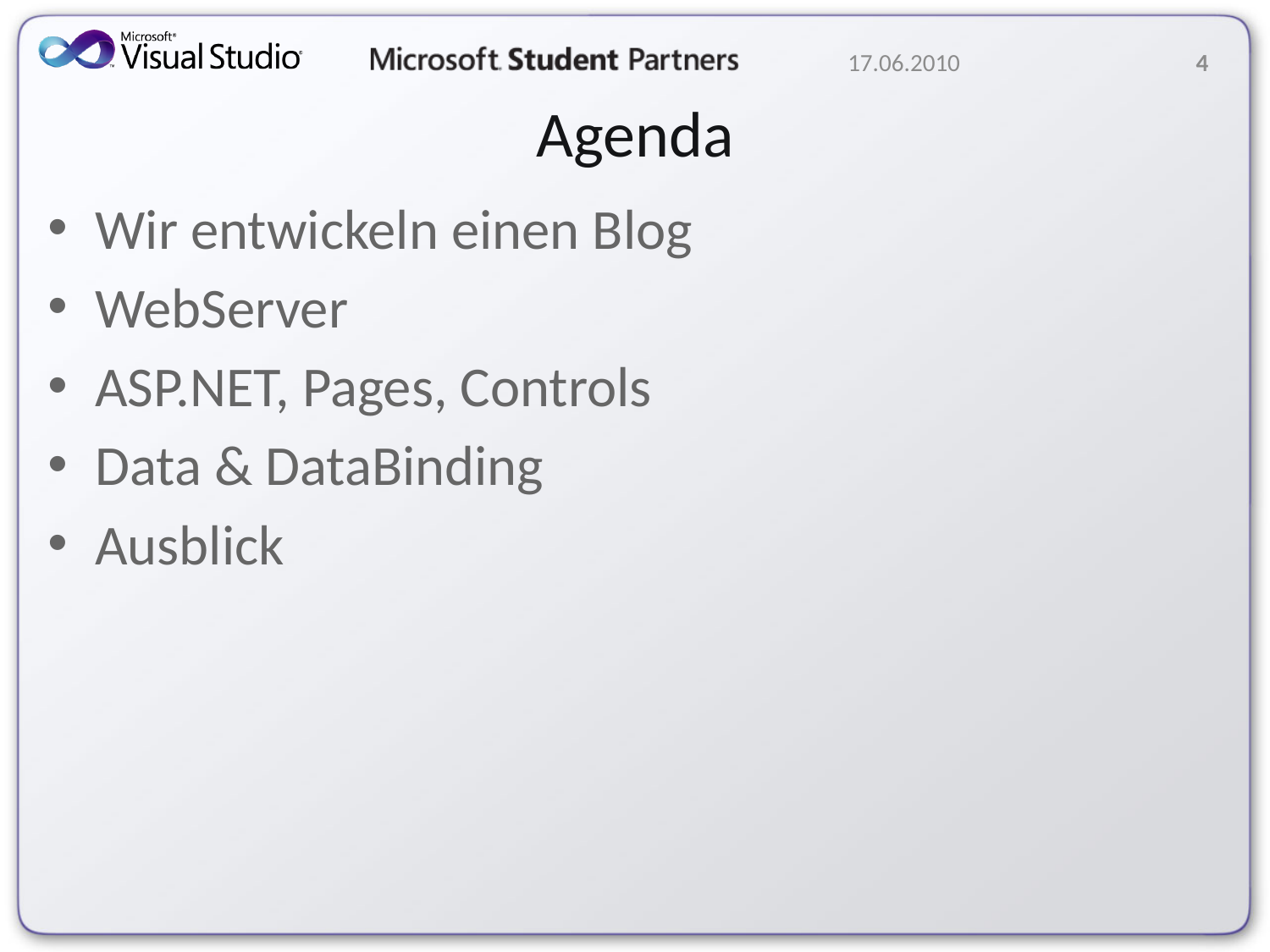

17.06.2010
4
# Agenda
Wir entwickeln einen Blog
WebServer
ASP.NET, Pages, Controls
Data & DataBinding
Ausblick